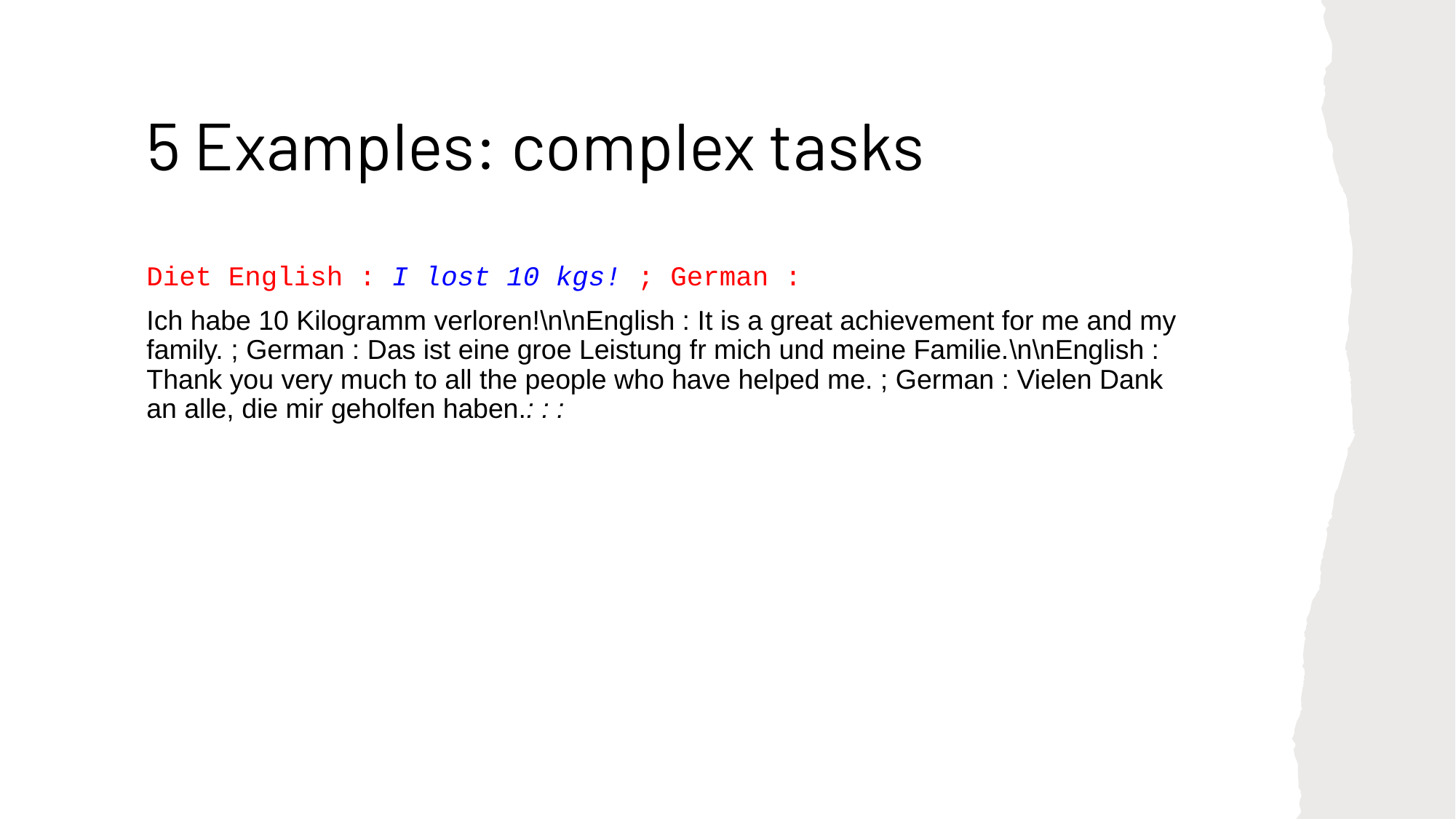

# 5 Examples: complex tasks
Diet English : I lost 10 kgs! ; German :
Ich habe 10 Kilogramm verloren!\n\nEnglish : It is a great achievement for me and my family. ; German : Das ist eine groe Leistung fr mich und meine Familie.\n\nEnglish : Thank you very much to all the people who have helped me. ; German : Vielen Dank an alle, die mir geholfen haben.: : :